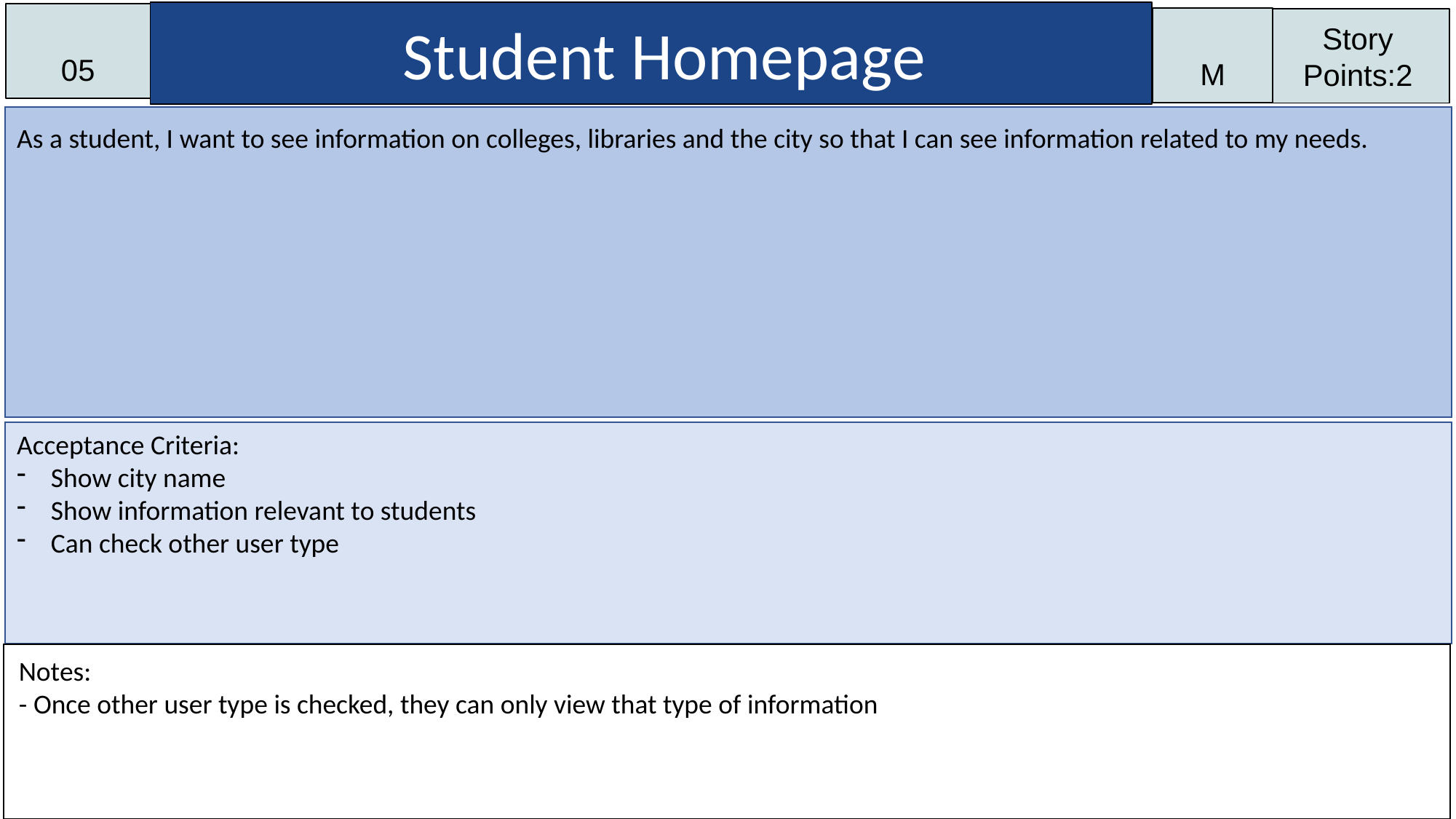

Student Homepage

05

M
Story Points:2

As a student, I want to see information on colleges, libraries and the city so that I can see information related to my needs.

Acceptance Criteria:
Show city name
Show information relevant to students
Can check other user type

Notes:
- Once other user type is checked, they can only view that type of information